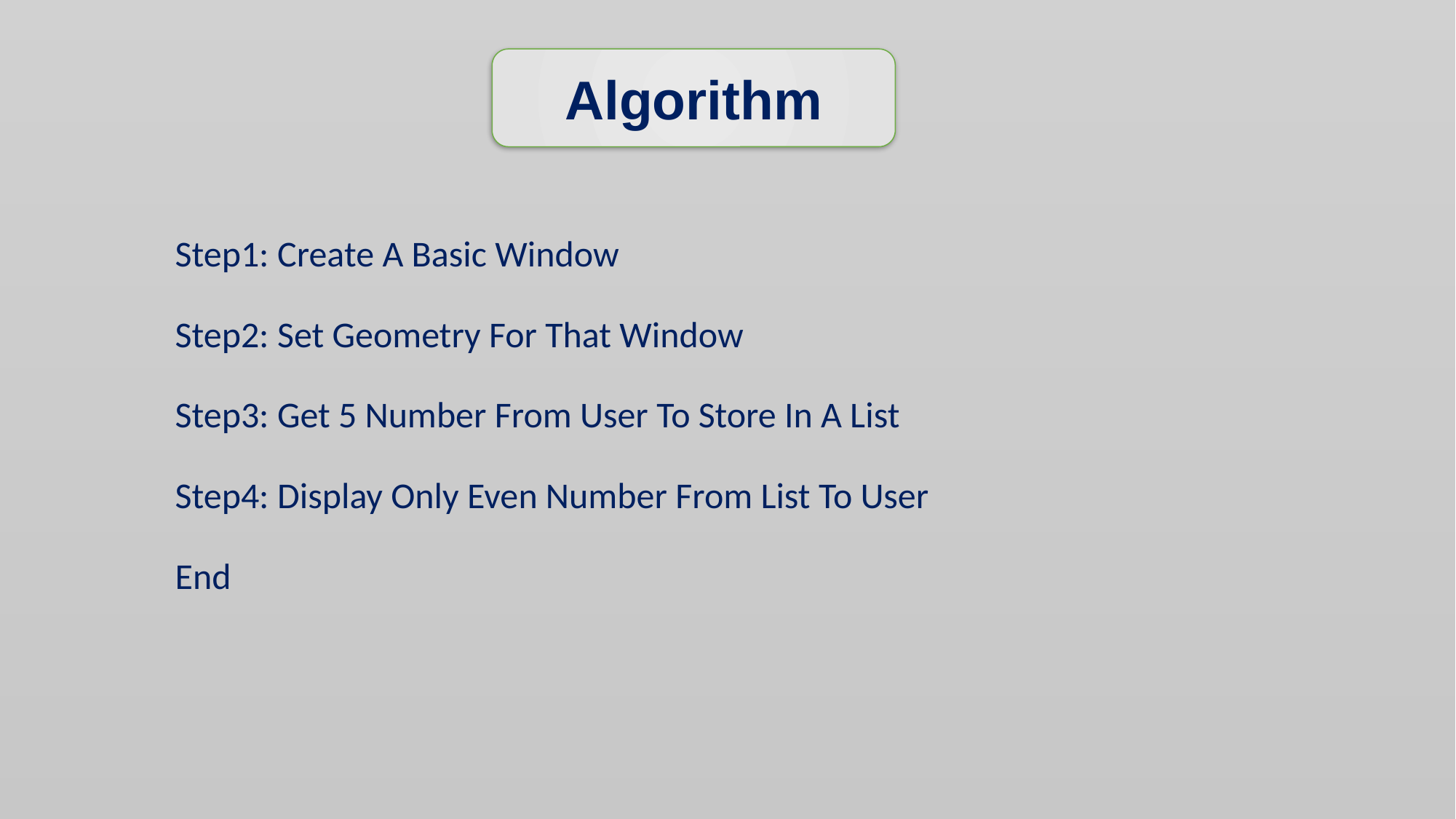

Algorithm
# Step1: Create A Basic Window
Step2: Set Geometry For That Window
Step3: Get 5 Number From User To Store In A List
Step4: Display Only Even Number From List To User
End